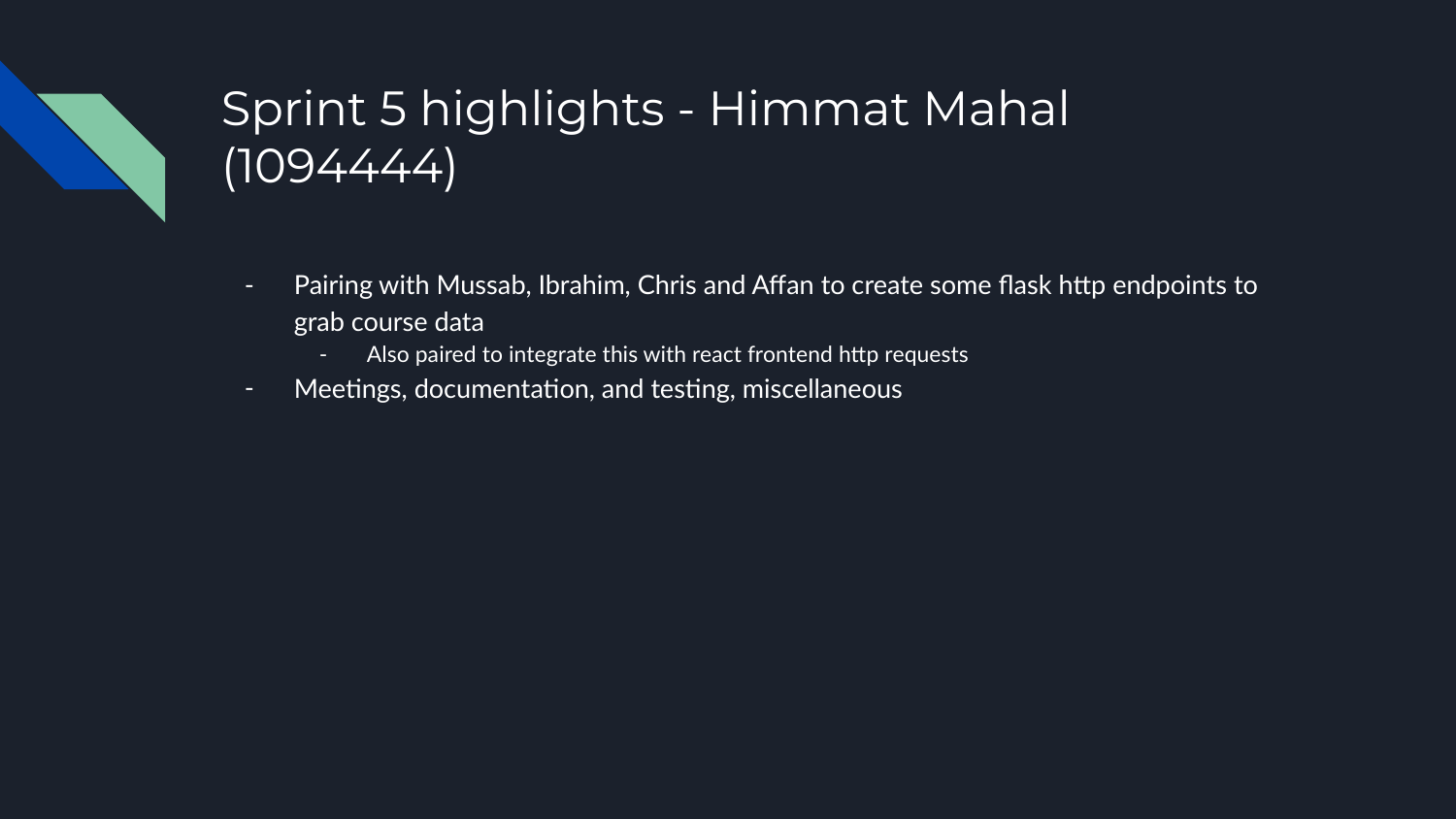

# Sprint 5 highlights - Himmat Mahal (1094444)
Pairing with Mussab, Ibrahim, Chris and Affan to create some flask http endpoints to grab course data
Also paired to integrate this with react frontend http requests
Meetings, documentation, and testing, miscellaneous